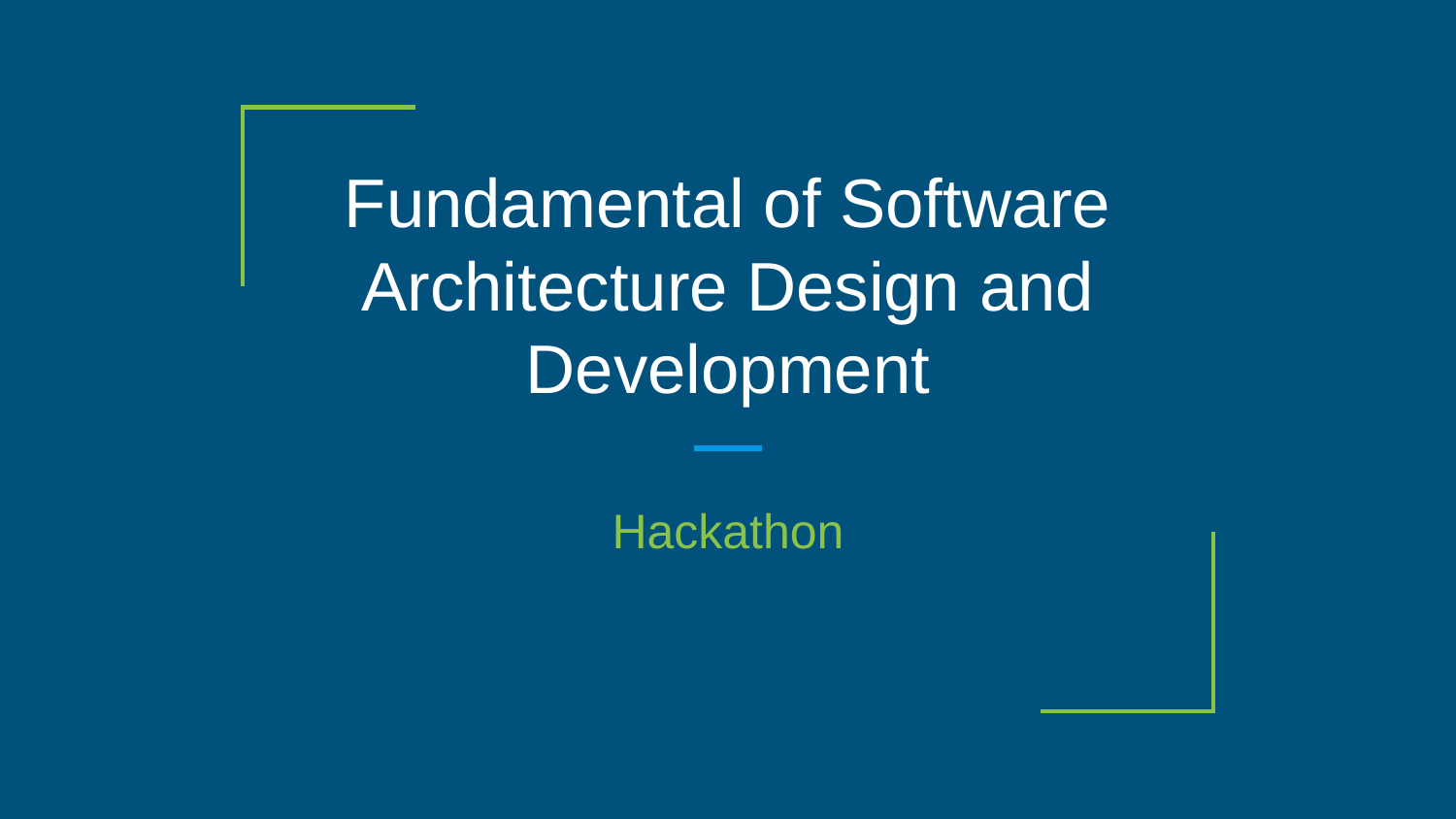

# Fundamental of Software Architecture Design and Development
Hackathon